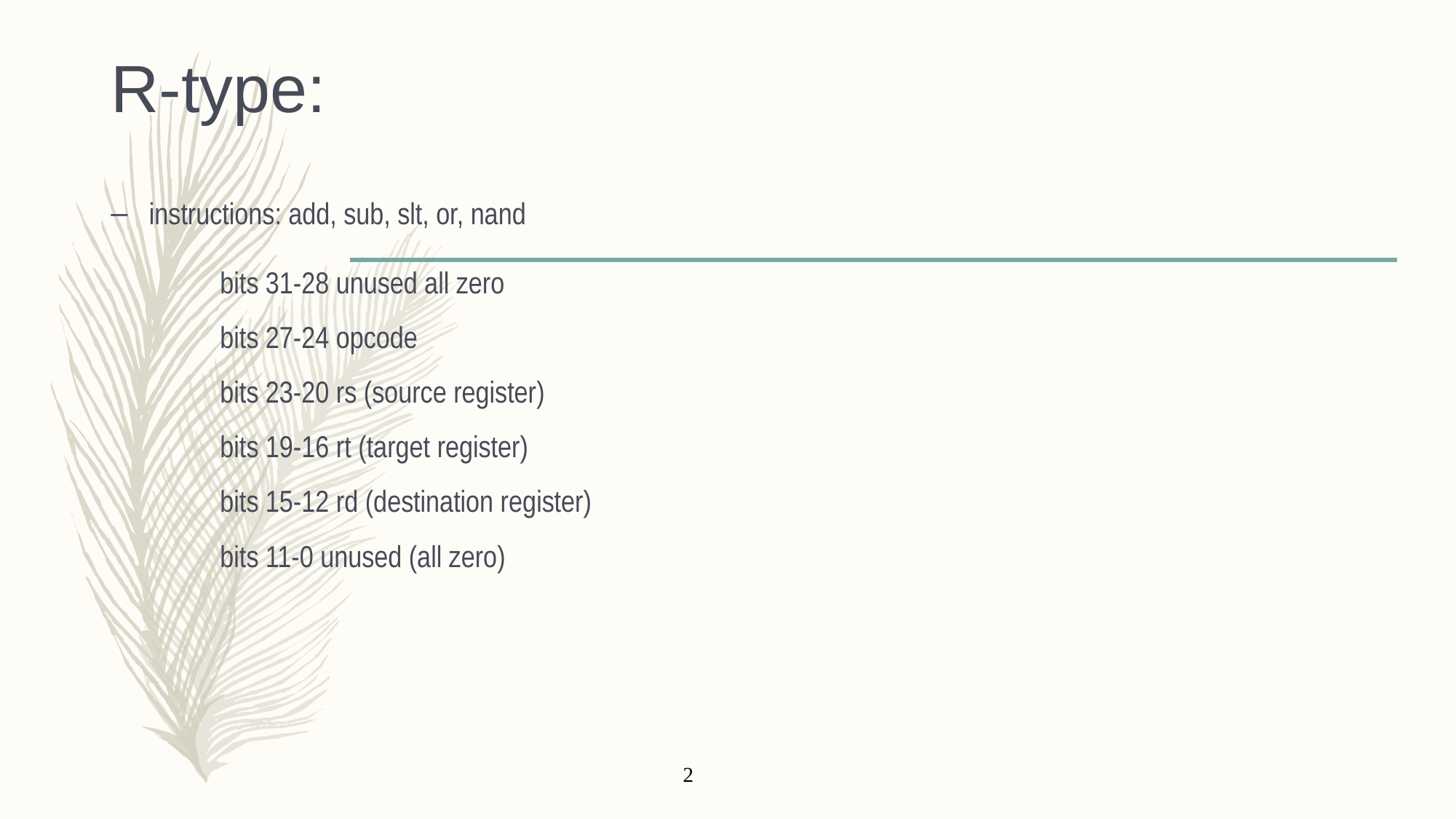

# R-type:
instructions: add, sub, slt, or, nand
	bits 31-28 unused all zero
	bits 27-24 opcode
	bits 23-20 rs (source register)
	bits 19-16 rt (target register)
	bits 15-12 rd (destination register)
	bits 11-0 unused (all zero)
2